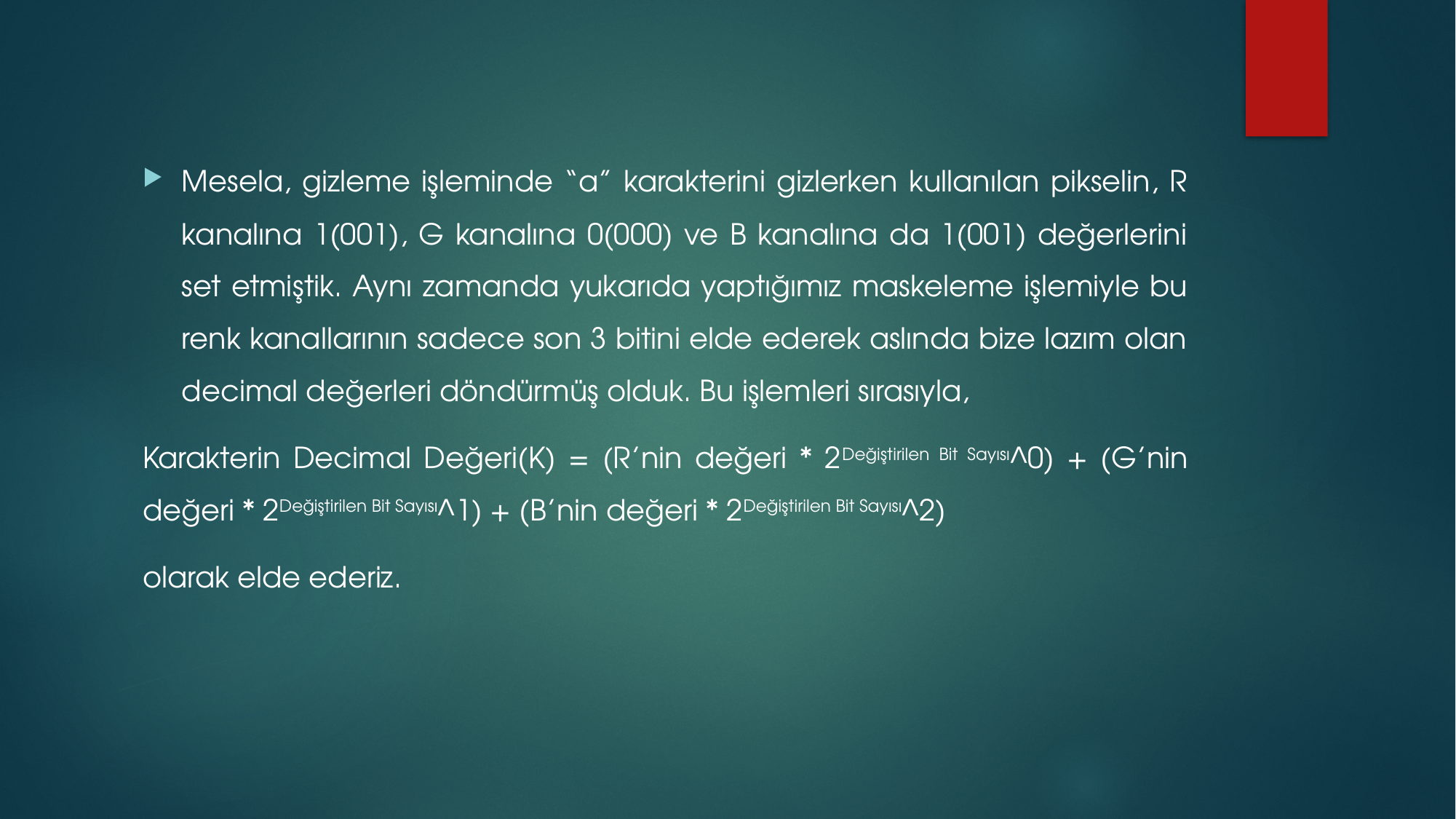

Mesela, gizleme işleminde “a” karakterini gizlerken kullanılan pikselin, R kanalına 1(001), G kanalına 0(000) ve B kanalına da 1(001) değerlerini set etmiştik. Aynı zamanda yukarıda yaptığımız maskeleme işlemiyle bu renk kanallarının sadece son 3 bitini elde ederek aslında bize lazım olan decimal değerleri döndürmüş olduk. Bu işlemleri sırasıyla,
Karakterin Decimal Değeri(K) = (R’nin değeri * 2Değiştirilen Bit Sayısı^0) + (G’nin değeri * 2Değiştirilen Bit Sayısı^1) + (B’nin değeri * 2Değiştirilen Bit Sayısı^2)
olarak elde ederiz.